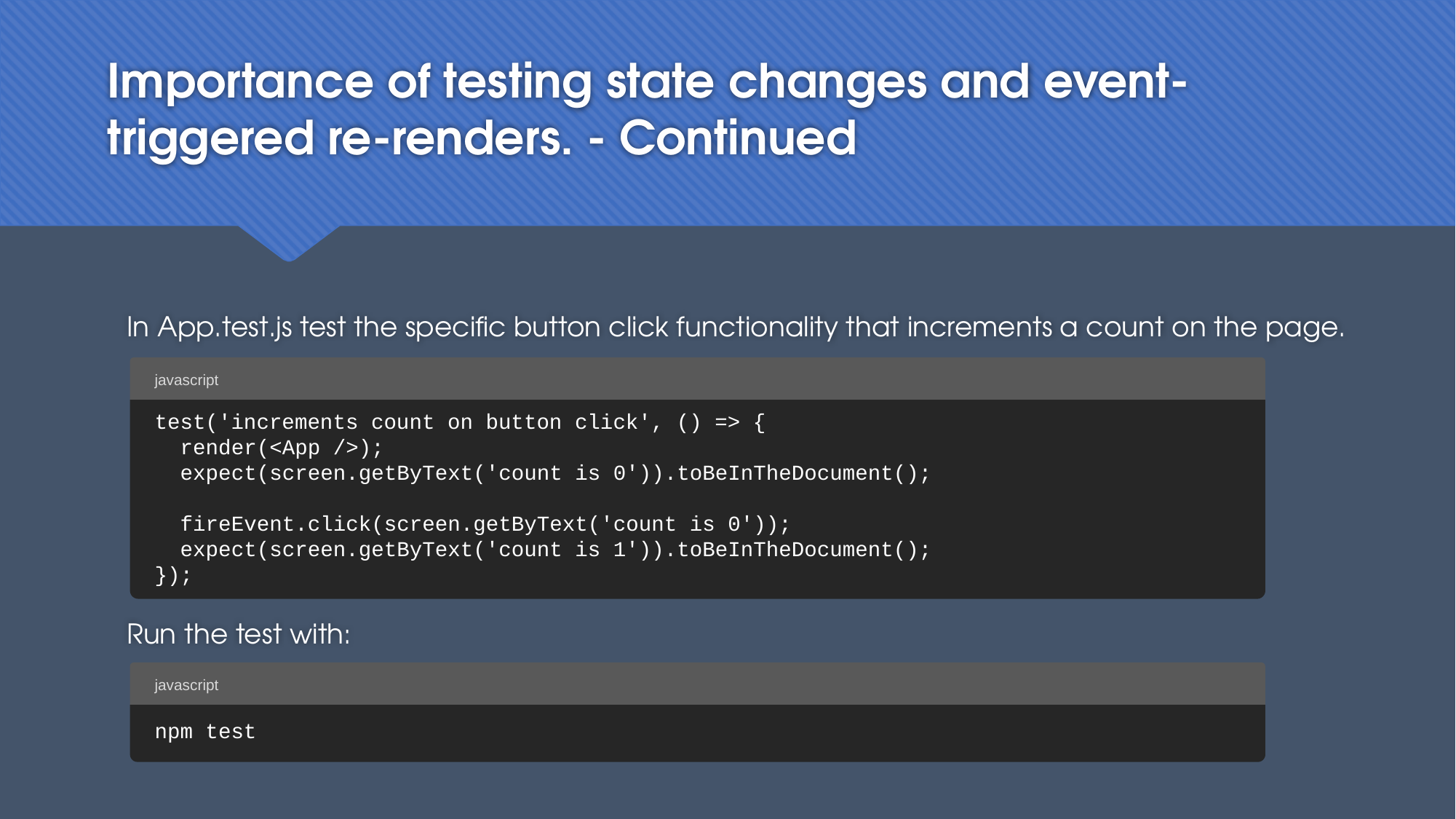

# Importance of testing state changes and event-triggered re-renders. - Continued
In App.test.js test the specific button click functionality that increments a count on the page.

javascript

test('increments count on button click', () => {
  render(<App />);
  expect(screen.getByText('count is 0')).toBeInTheDocument();

  fireEvent.click(screen.getByText('count is 0'));
  expect(screen.getByText('count is 1')).toBeInTheDocument();
});
Run the test with:

javascript

npm test